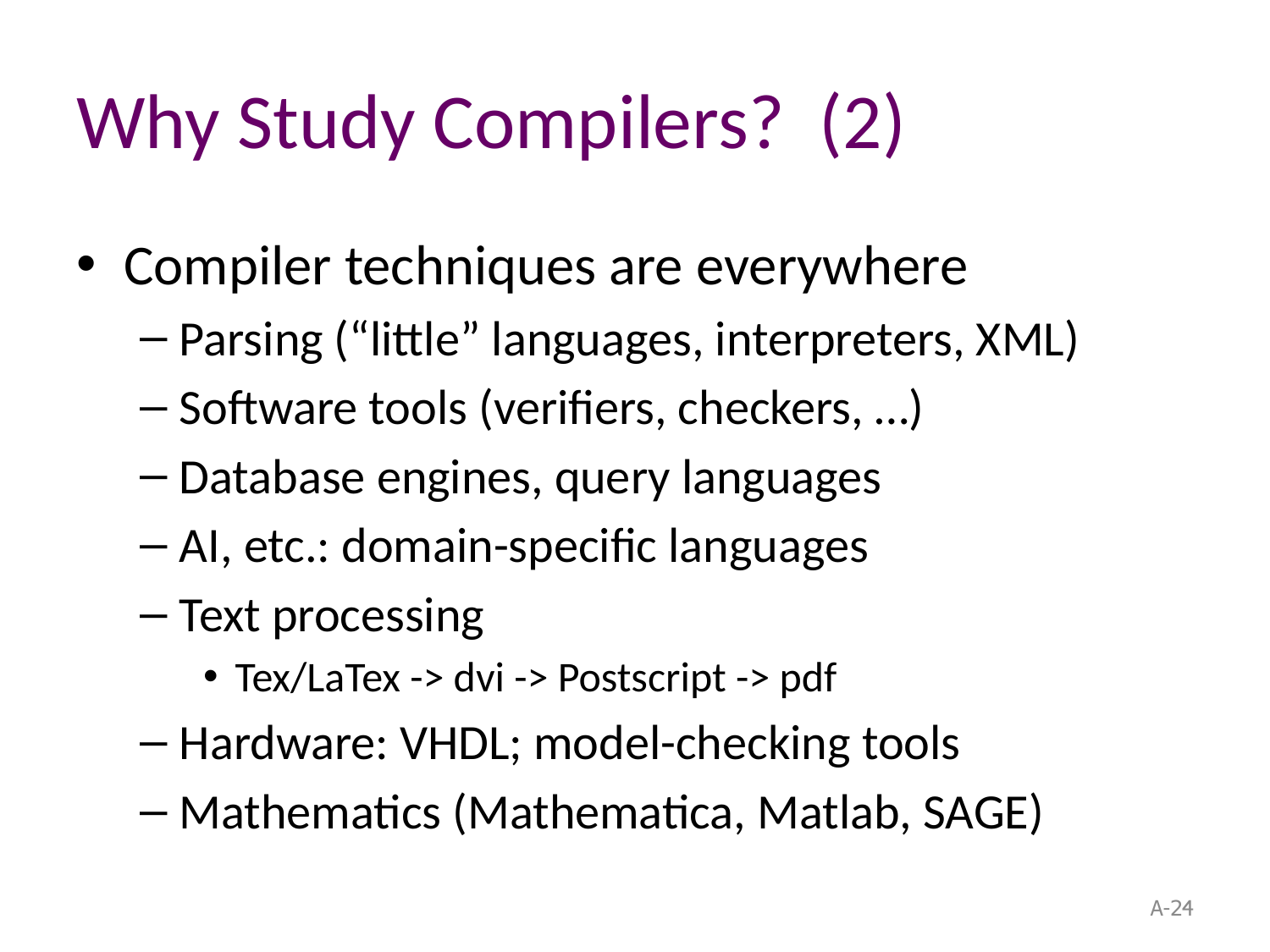

# Why Study Compilers?  (2)
Compiler techniques are everywhere
Parsing (“little” languages, interpreters, XML)
Software tools (verifiers, checkers, …)
Database engines, query languages
AI, etc.: domain-specific languages
Text processing
Tex/LaTex -> dvi -> Postscript -> pdf
Hardware: VHDL; model-checking tools
Mathematics (Mathematica, Matlab, SAGE)
A-24